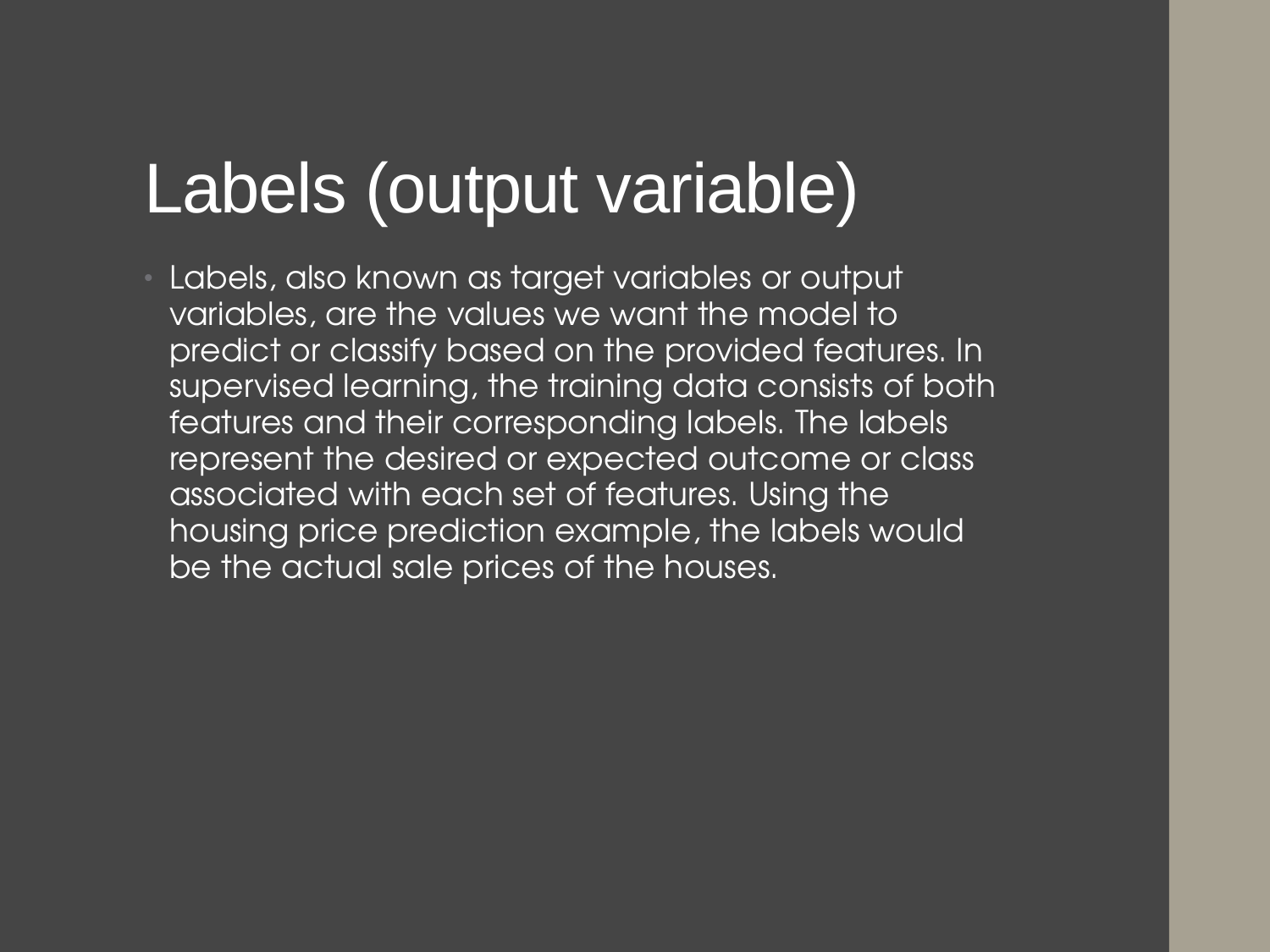

# Labels (output variable)
Labels, also known as target variables or output variables, are the values we want the model to predict or classify based on the provided features. In supervised learning, the training data consists of both features and their corresponding labels. The labels represent the desired or expected outcome or class associated with each set of features. Using the housing price prediction example, the labels would be the actual sale prices of the houses.